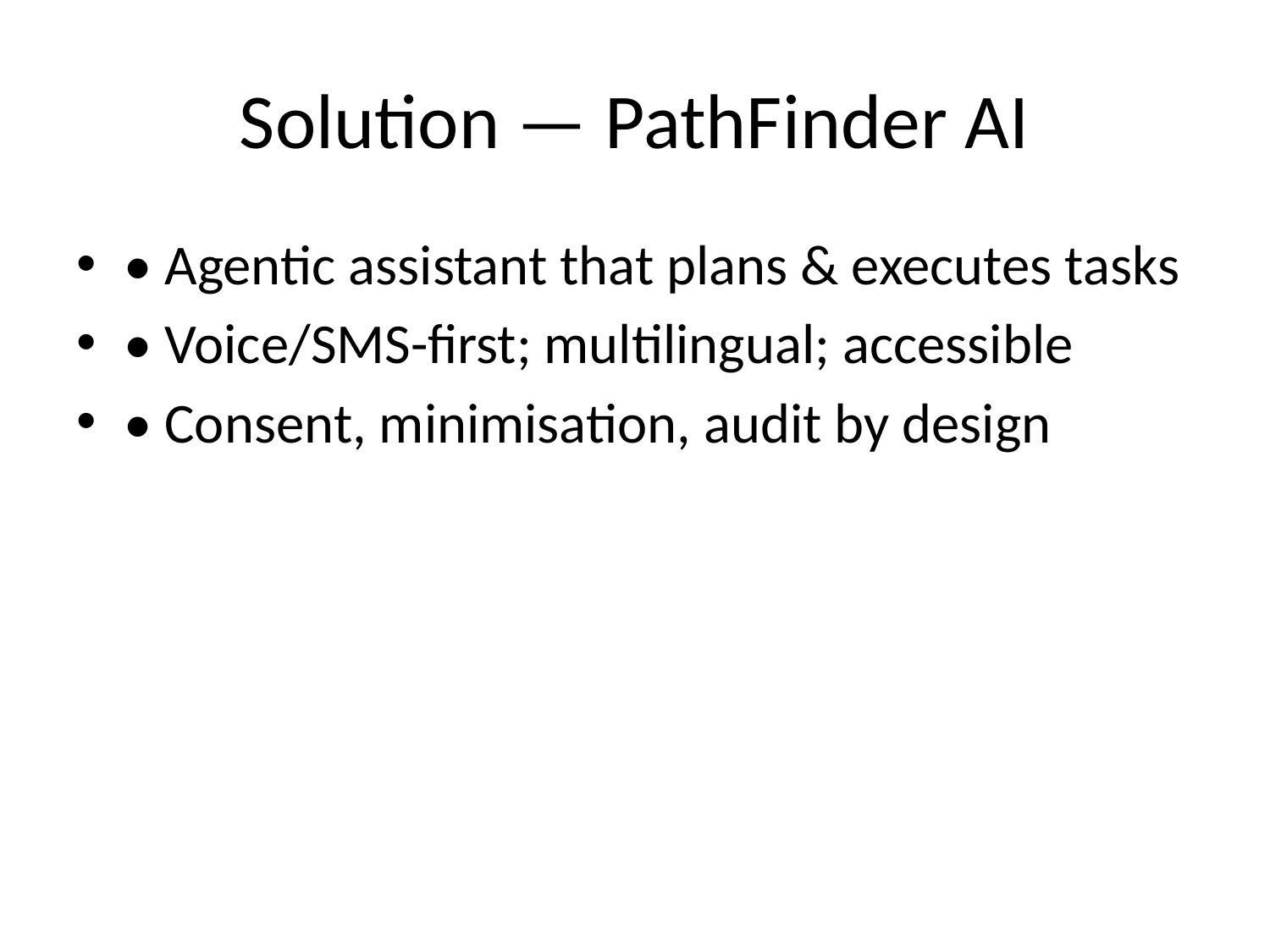

# Solution — PathFinder AI
• Agentic assistant that plans & executes tasks
• Voice/SMS-first; multilingual; accessible
• Consent, minimisation, audit by design